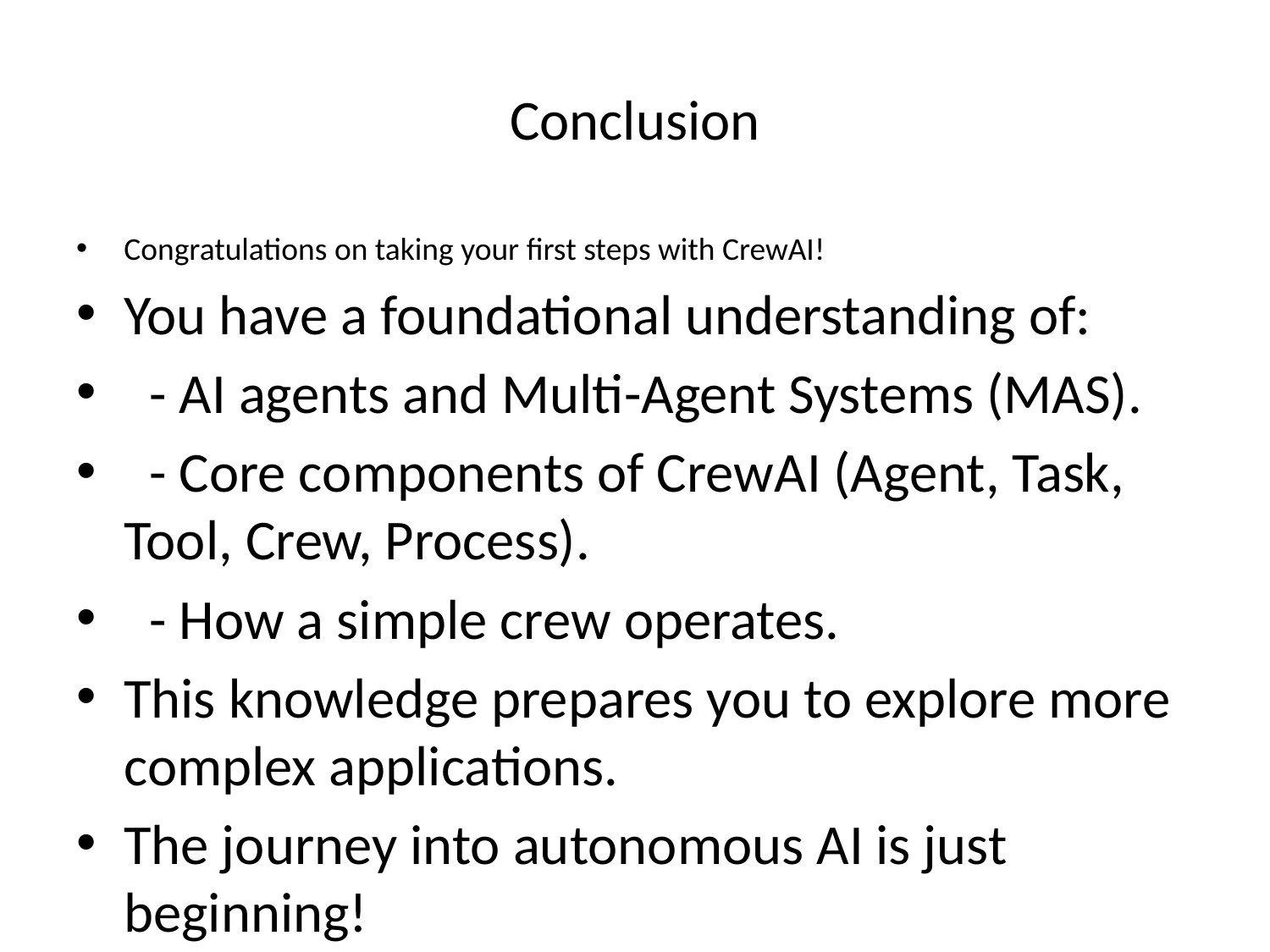

# Conclusion
Congratulations on taking your first steps with CrewAI!
You have a foundational understanding of:
  - AI agents and Multi-Agent Systems (MAS).
  - Core components of CrewAI (Agent, Task, Tool, Crew, Process).
  - How a simple crew operates.
This knowledge prepares you to explore more complex applications.
The journey into autonomous AI is just beginning!